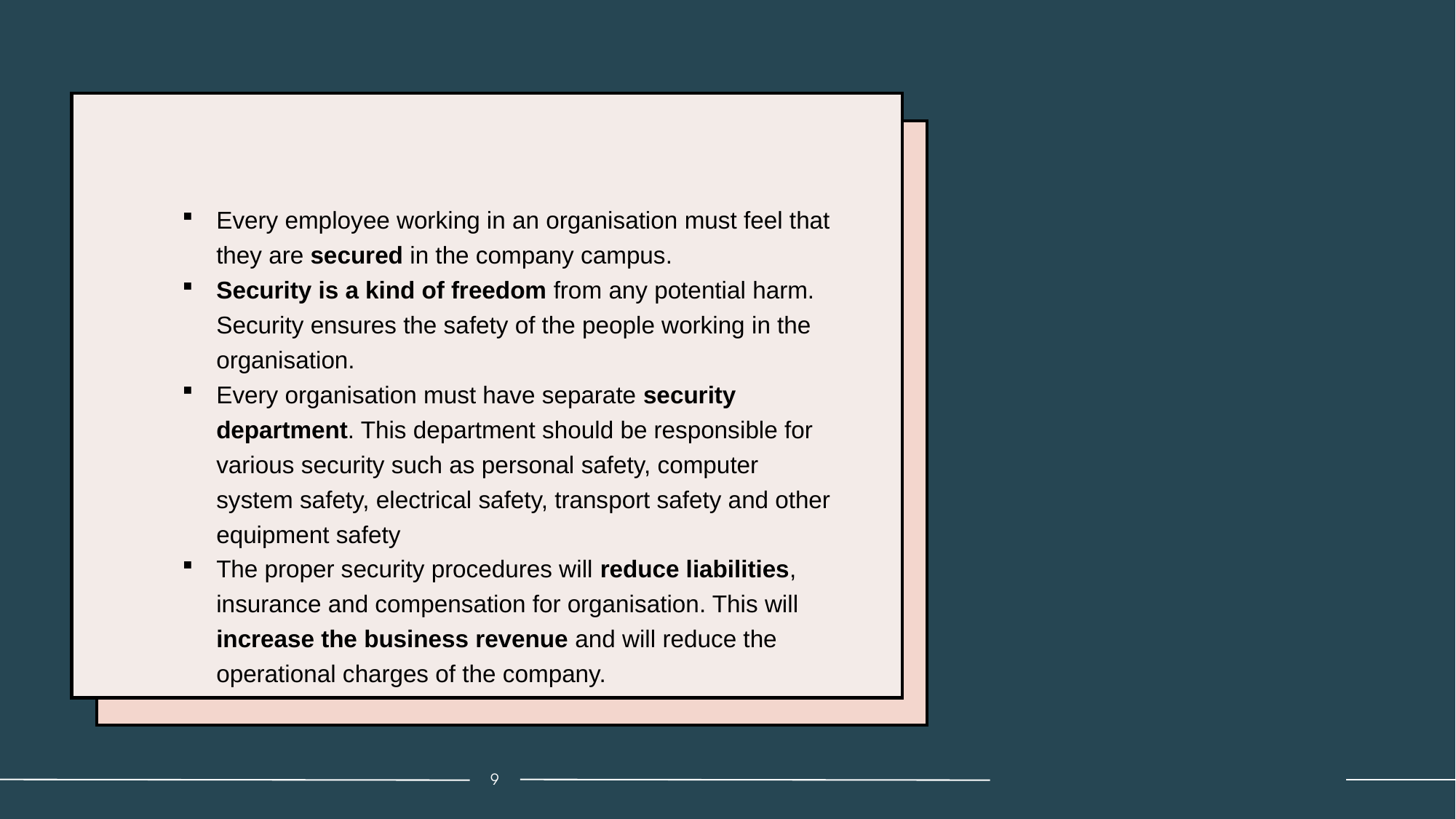

#
Every employee working in an organisation must feel that they are secured in the company campus.
Security is a kind of freedom from any potential harm. Security ensures the safety of the people working in the organisation.
Every organisation must have separate security department. This department should be responsible for various security such as personal safety, computer system safety, electrical safety, transport safety and other equipment safety
The proper security procedures will reduce liabilities, insurance and compensation for organisation. This will increase the business revenue and will reduce the operational charges of the company.
9